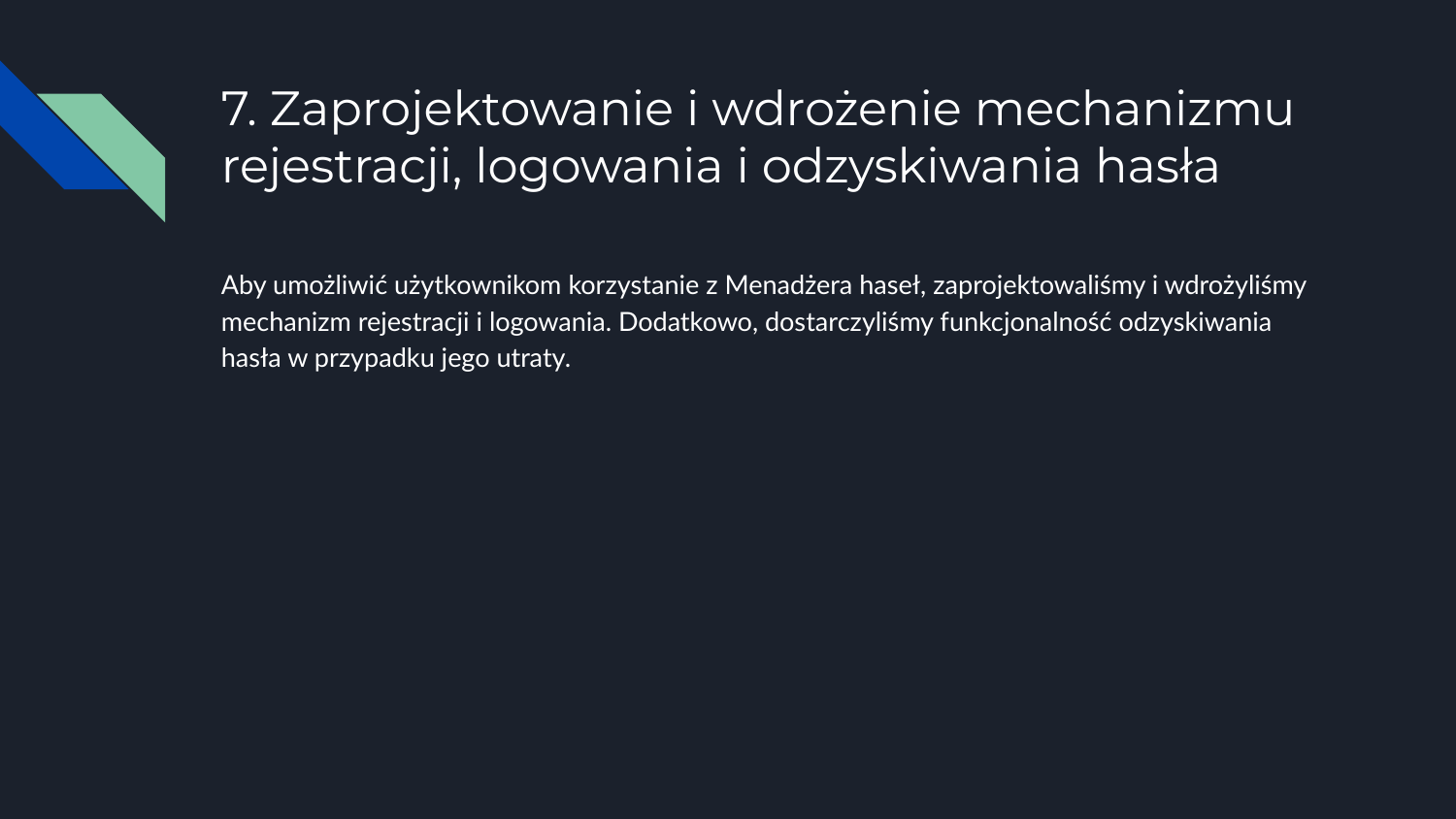

# 7. Zaprojektowanie i wdrożenie mechanizmu rejestracji, logowania i odzyskiwania hasła
Aby umożliwić użytkownikom korzystanie z Menadżera haseł, zaprojektowaliśmy i wdrożyliśmy mechanizm rejestracji i logowania. Dodatkowo, dostarczyliśmy funkcjonalność odzyskiwania hasła w przypadku jego utraty.